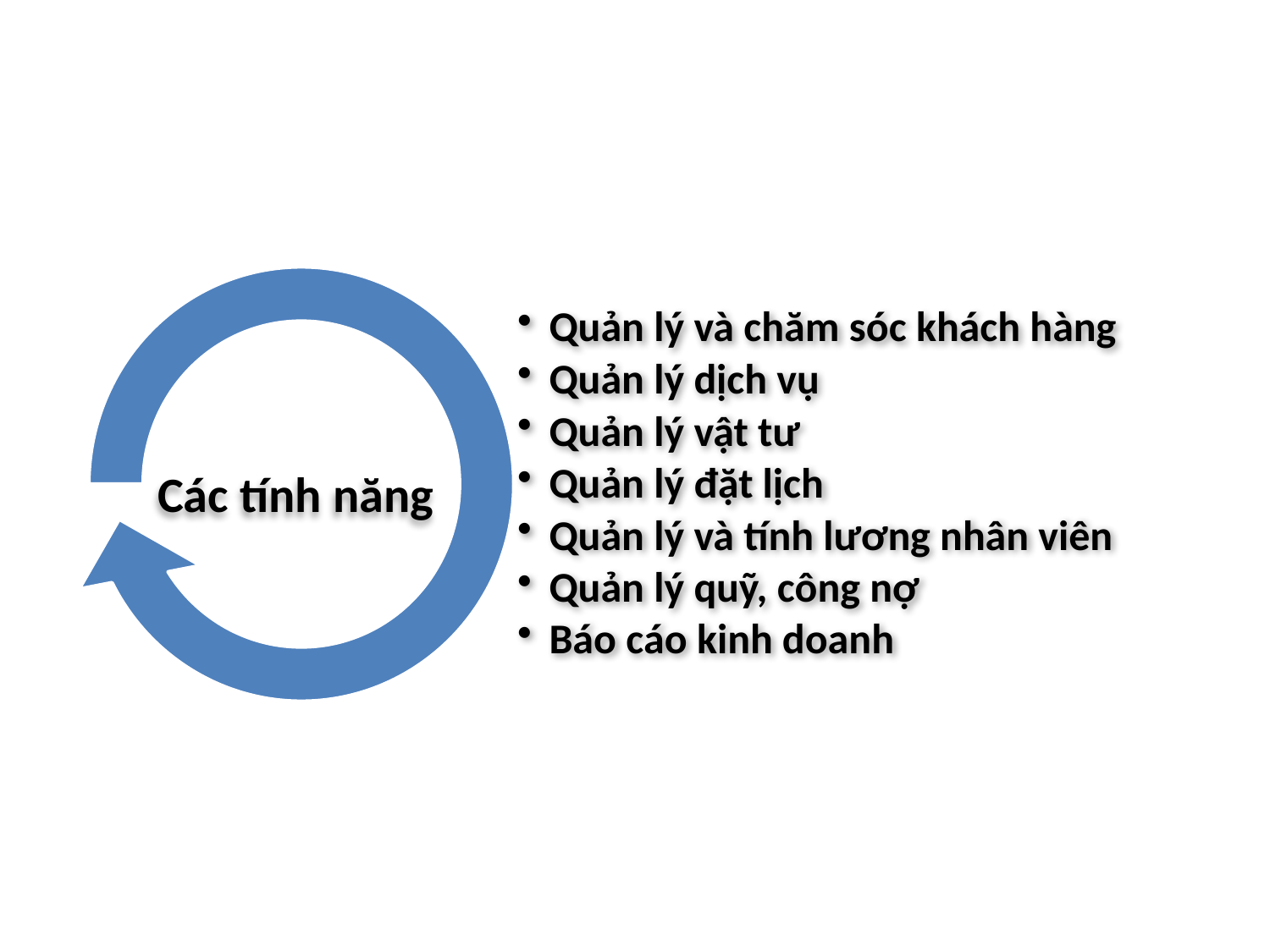

Quản lý và chăm sóc khách hàng
Quản lý dịch vụ
Quản lý vật tư
Quản lý đặt lịch
Quản lý và tính lương nhân viên
Quản lý quỹ, công nợ
Báo cáo kinh doanh
Các tính năng